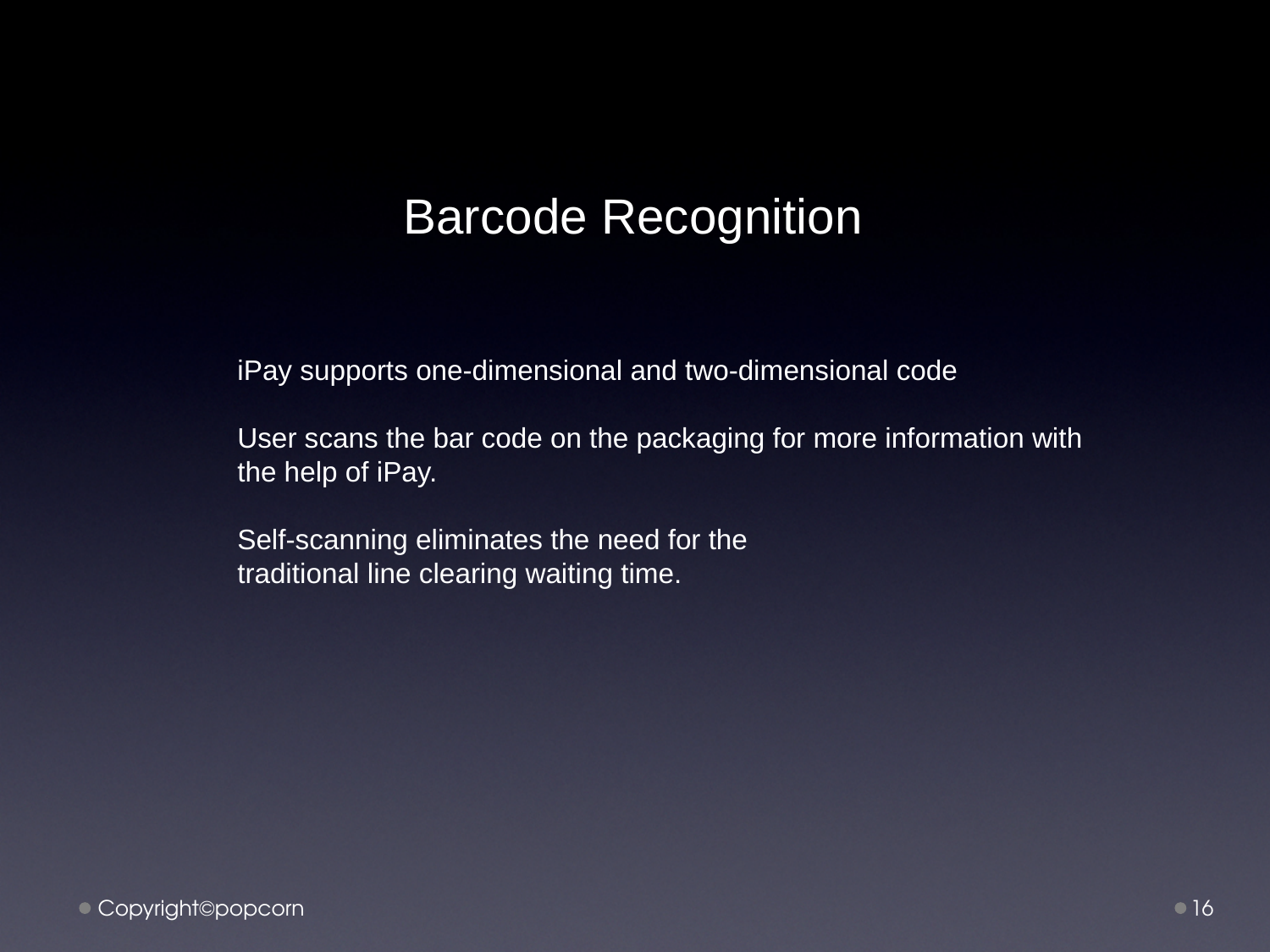

Barcode Recognition
iPay supports one-dimensional and two-dimensional code

User scans the bar code on the packaging for more information with the help of iPay.

Self-scanning eliminates the need for the traditional line clearing waiting time.

Copyright©popcorn
16